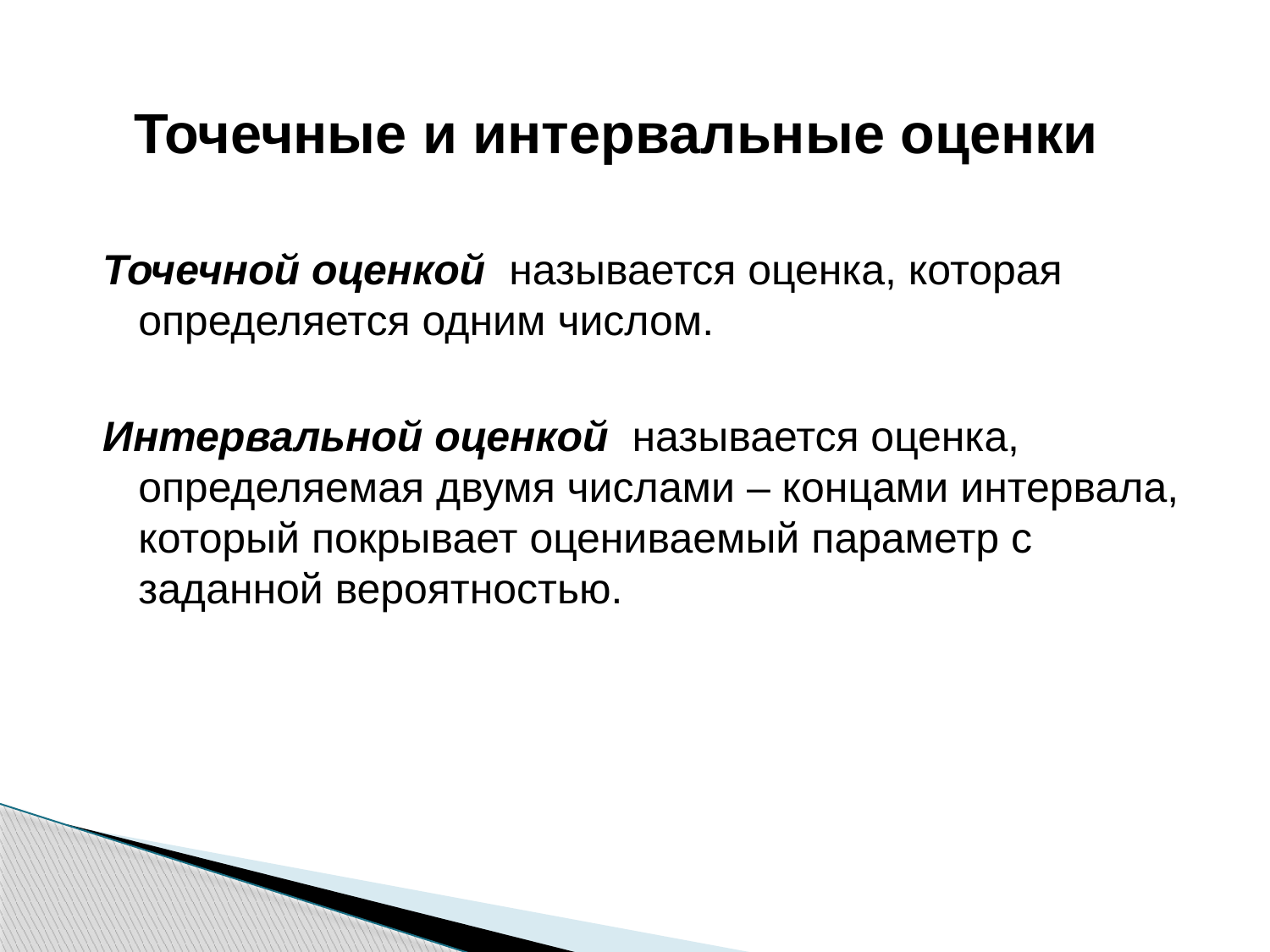

# Точечные и интервальные оценки
Точечной оценкой  называется оценка, которая определяется одним числом.

Интервальной оценкой  называется оценка, определяемая двумя числами – концами интервала, который покрывает оцениваемый параметр с заданной вероятностью.